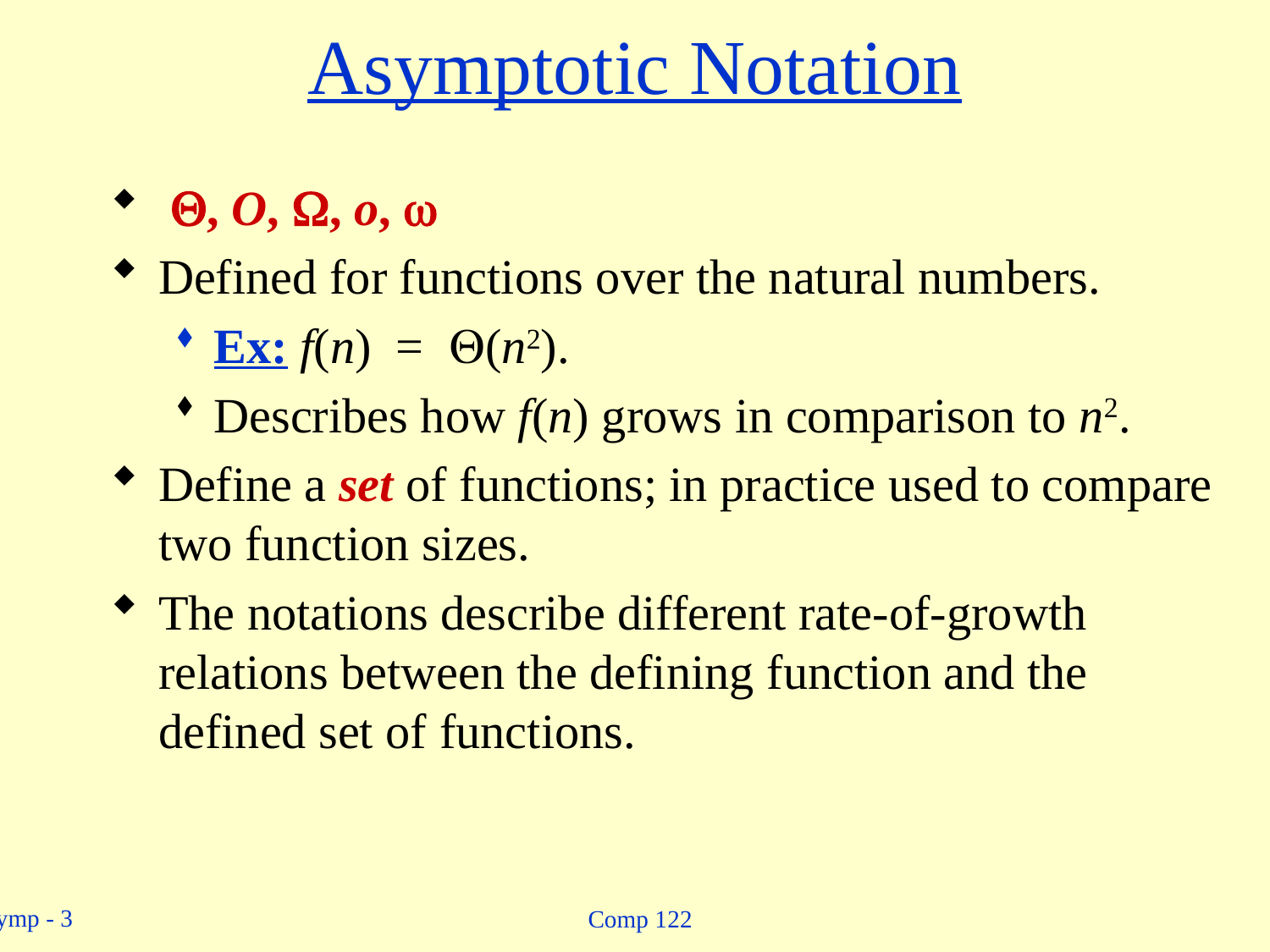

# Asymptotic Notation
 Θ, O, Ω, o, ω
Defined for functions over the natural numbers.
Ex: f(n)  =  Θ(n2).
Describes how f(n) grows in comparison to n2.
Define a set of functions; in practice used to compare two function sizes.
The notations describe different rate-of-growth relations between the defining function and the defined set of functions.
Comp 122